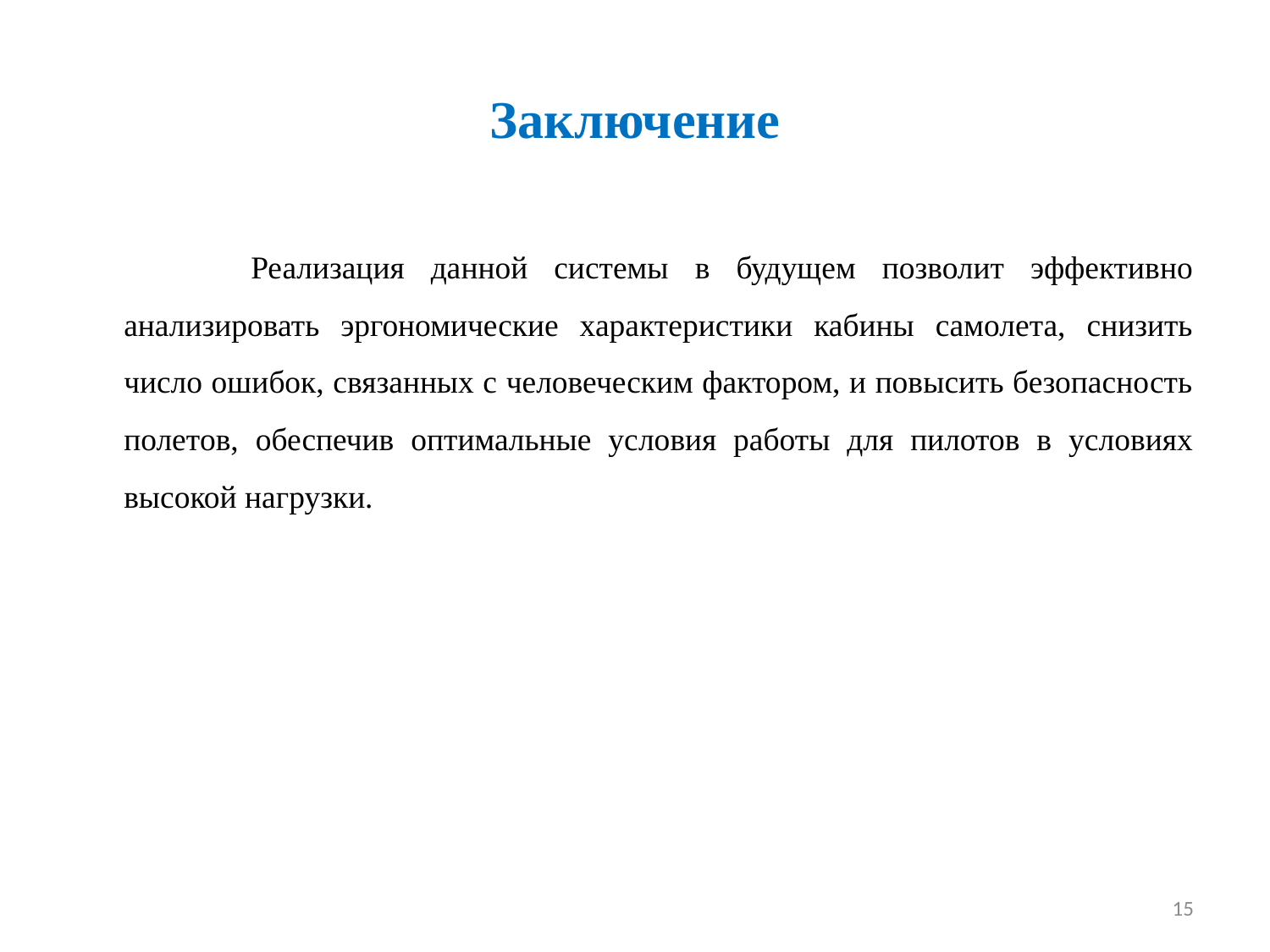

# Заключение
	Реализация данной системы в будущем позволит эффективно анализировать эргономические характеристики кабины самолета, снизить число ошибок, связанных с человеческим фактором, и повысить безопасность полетов, обеспечив оптимальные условия работы для пилотов в условиях высокой нагрузки.
15